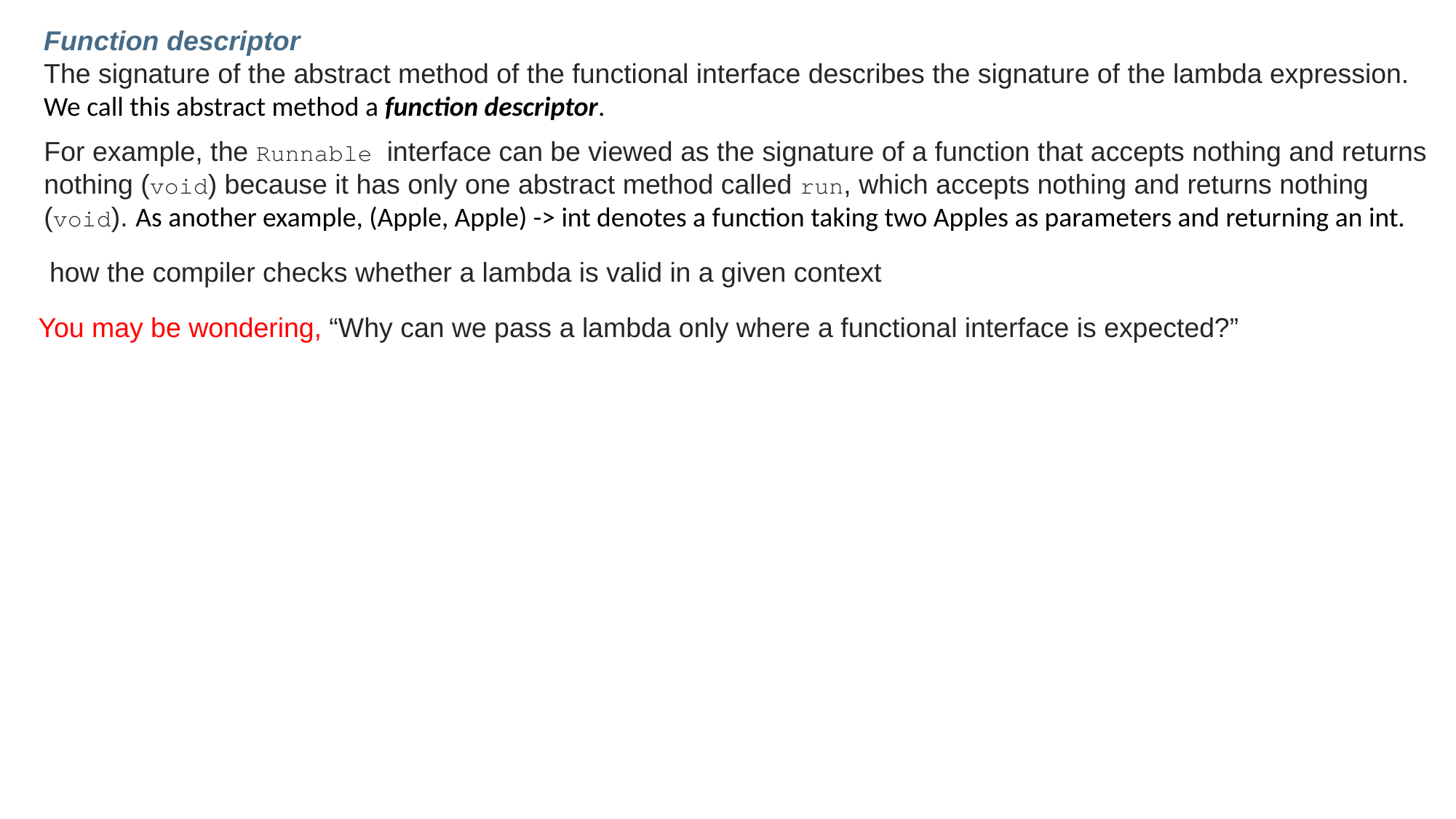

Function descriptor
The signature of the abstract method of the functional interface describes the signature of the lambda expression.
We call this abstract method a function descriptor.
For example, the Runnable interface can be viewed as the signature of a function that accepts nothing and returns nothing (void) because it has only one abstract method called run, which accepts nothing and returns nothing (void). As another example, (Apple, Apple) -> int denotes a function taking two Apples as parameters and returning an int.
how the compiler checks whether a lambda is valid in a given context
You may be wondering, “Why can we pass a lambda only where a functional interface is expected?”